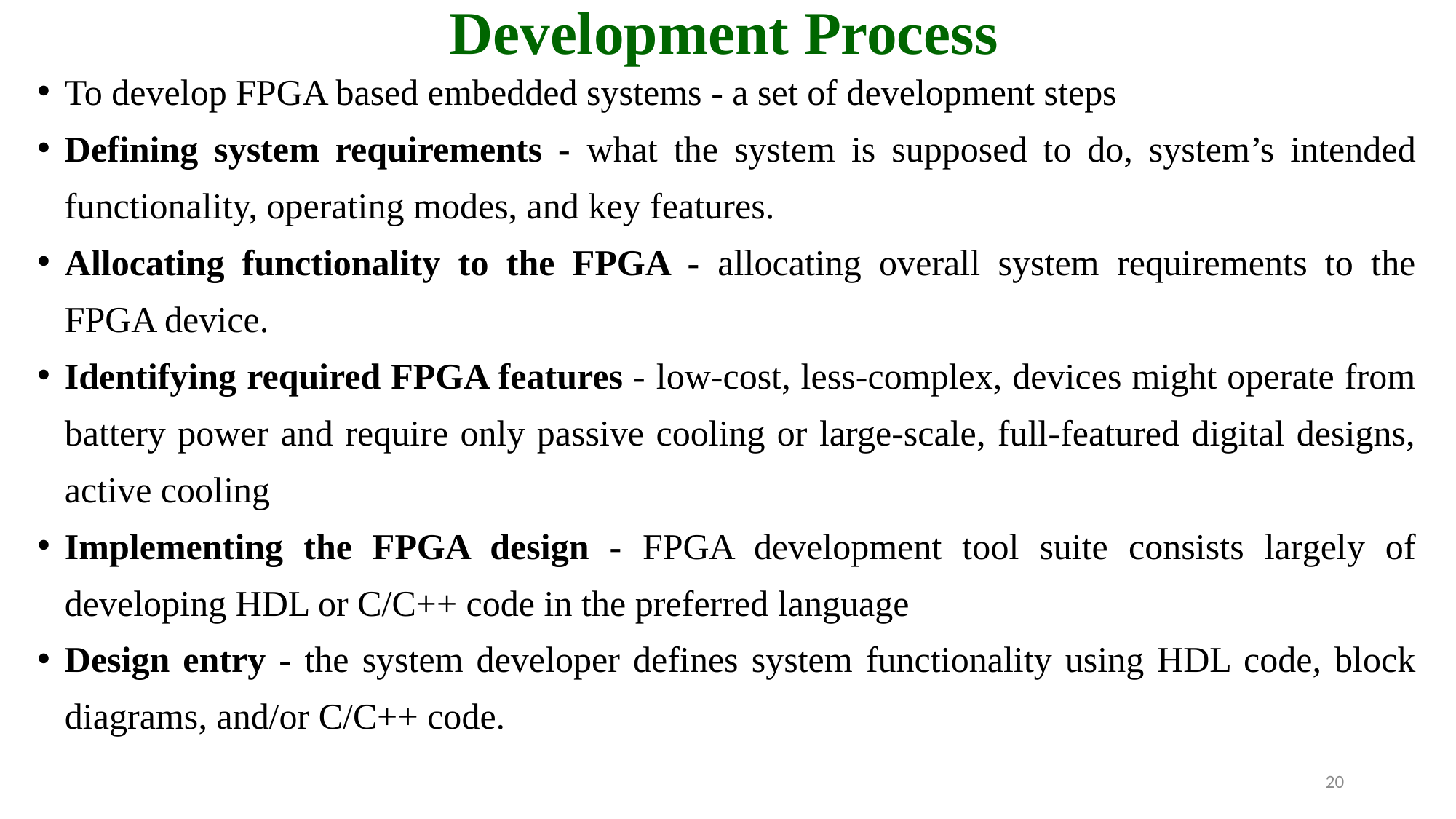

# Development Process
To develop FPGA based embedded systems - a set of development steps
Defining system requirements - what the system is supposed to do, system’s intended functionality, operating modes, and key features.
Allocating functionality to the FPGA - allocating overall system requirements to the FPGA device.
Identifying required FPGA features - low-cost, less-complex, devices might operate from battery power and require only passive cooling or large-scale, full-featured digital designs, active cooling
Implementing the FPGA design - FPGA development tool suite consists largely of developing HDL or C/C++ code in the preferred language
Design entry - the system developer defines system functionality using HDL code, block diagrams, and/or C/C++ code.
20